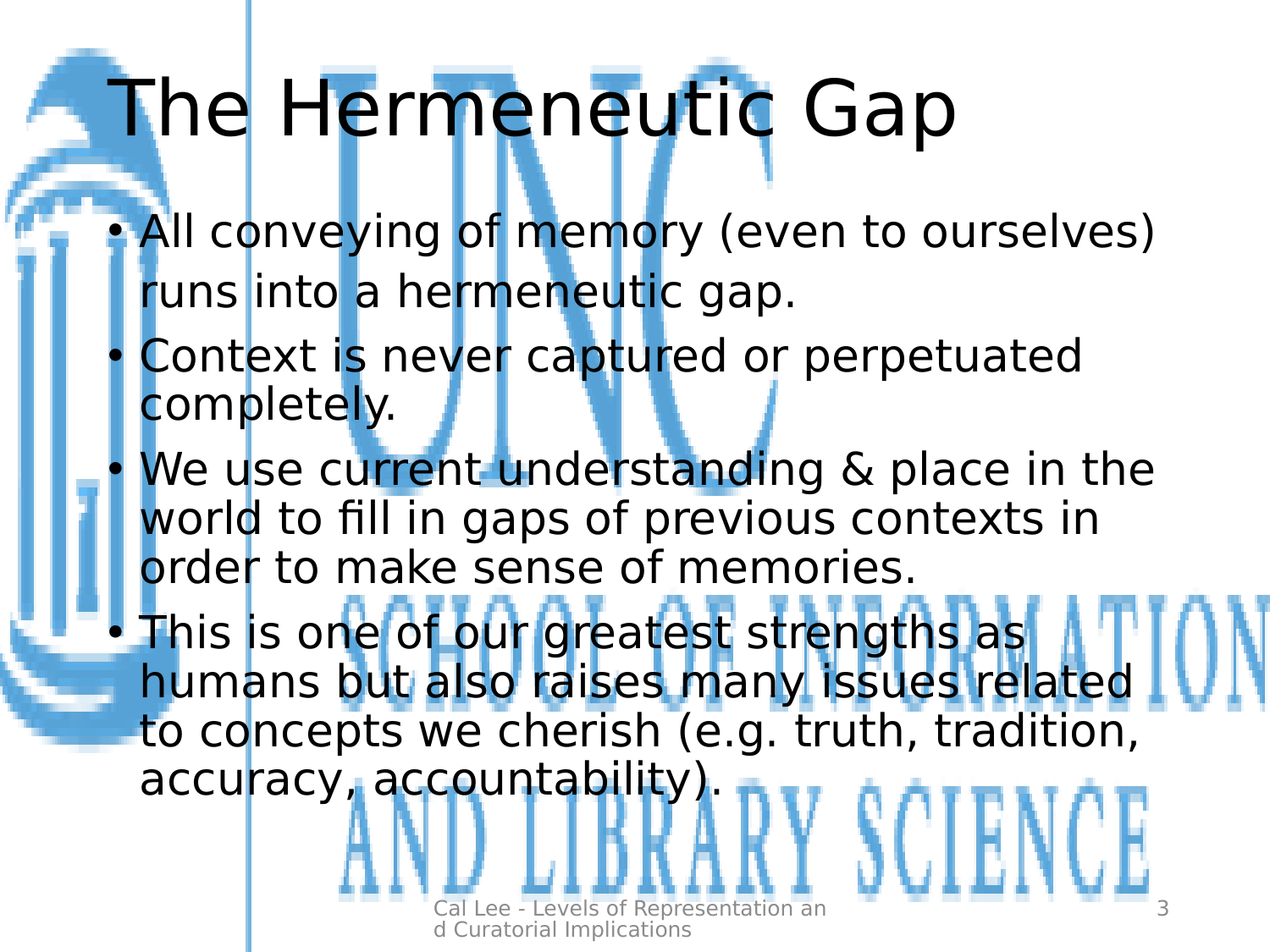

# The Hermeneutic Gap
All conveying of memory (even to ourselves) runs into a hermeneutic gap.
Context is never captured or perpetuated completely.
We use current understanding & place in the world to fill in gaps of previous contexts in order to make sense of memories.
This is one of our greatest strengths as humans but also raises many issues related to concepts we cherish (e.g. truth, tradition, accuracy, accountability).
Cal Lee - Levels of Representation and Curatorial Implications
3